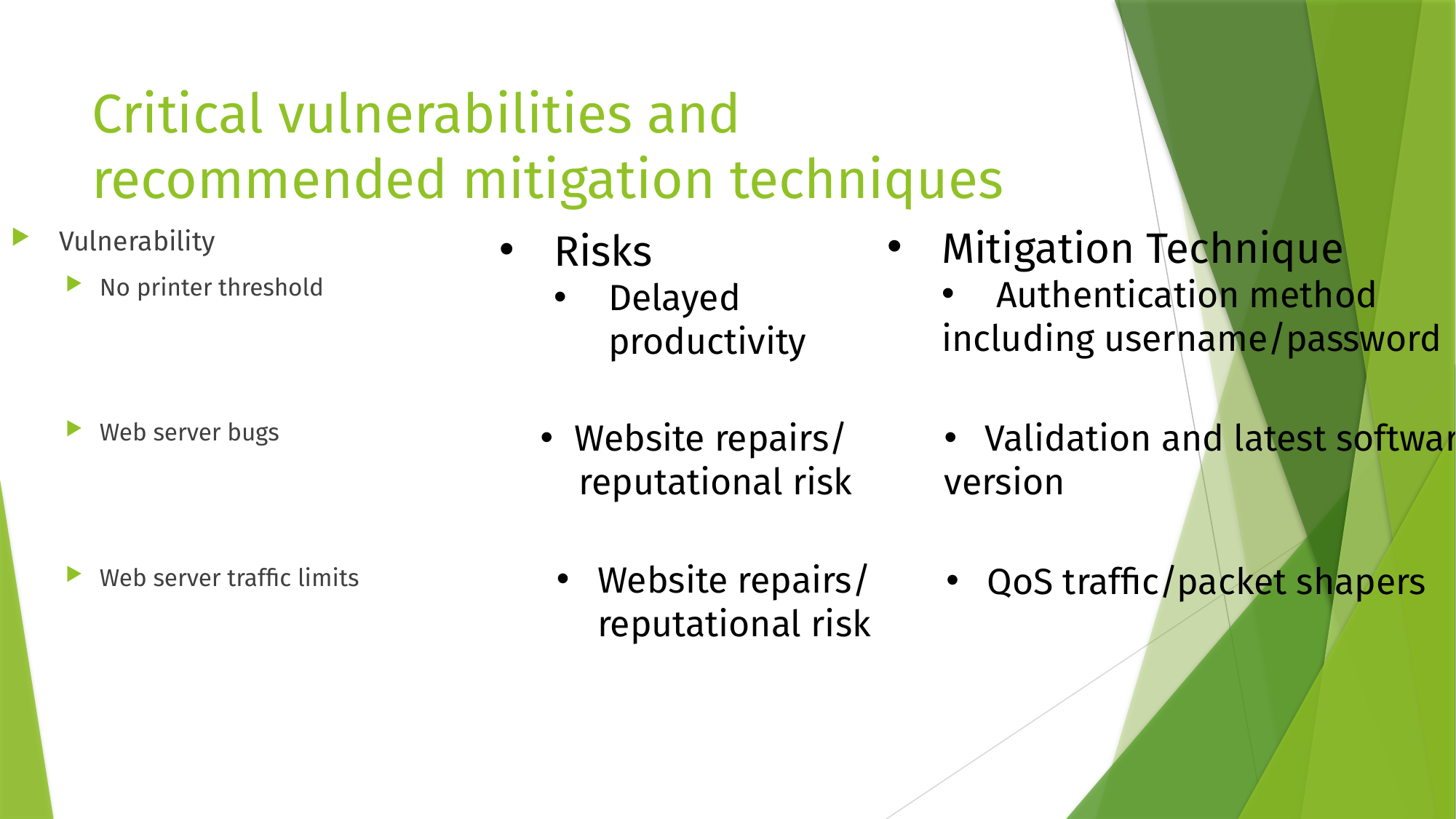

# Critical vulnerabilities and recommended mitigation techniques
Mitigation Technique
Authentication method
including username/password

 Vulnerability
No printer threshold

Web server bugs

Web server traffic limits

Risks
Delayed productivity
Website repairs/
    reputational risk
Validation and latest software
version

Website repairs/  reputational risk
QoS traffic/packet shapers